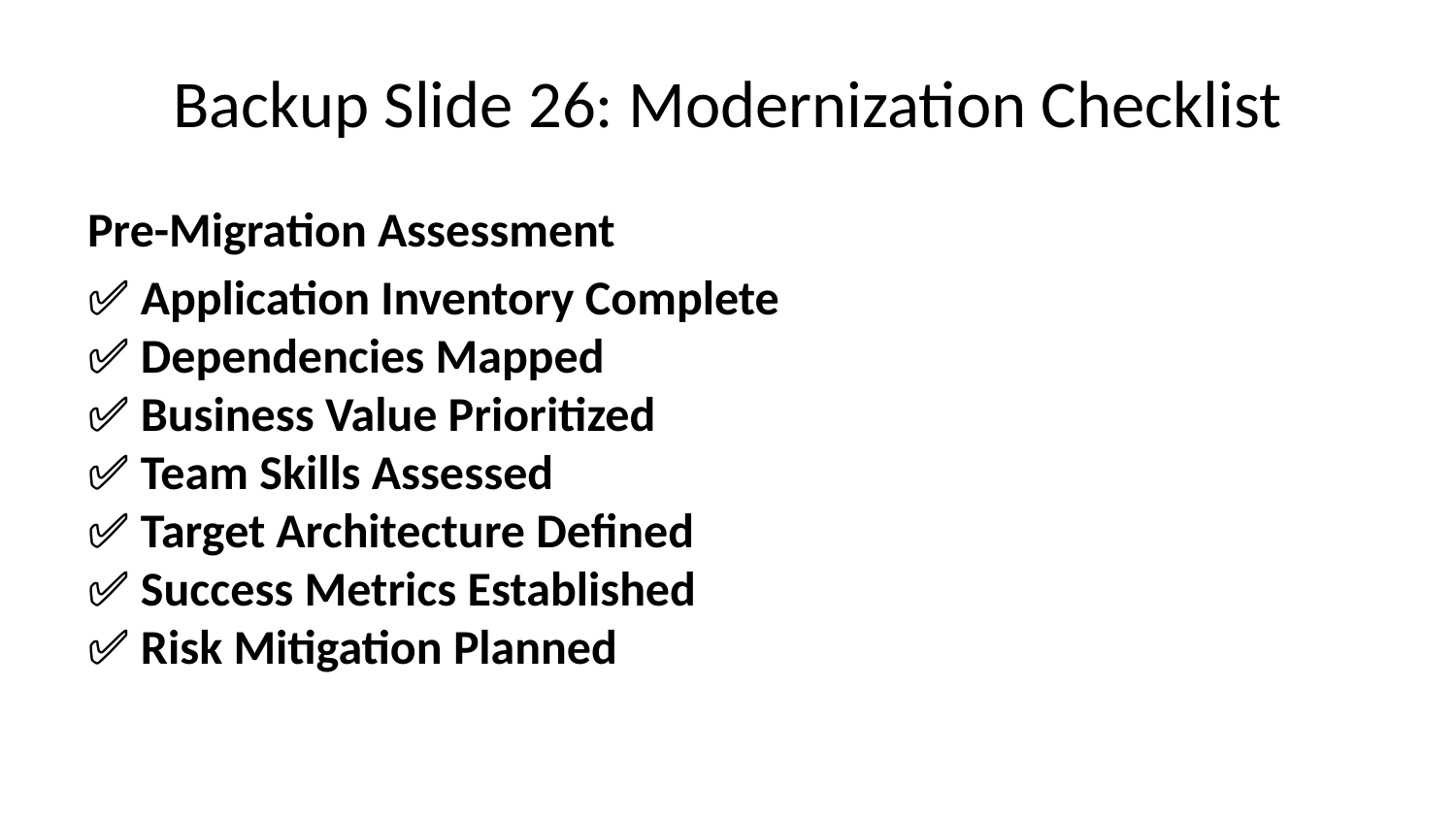

# Backup Slide 26: Modernization Checklist
Pre-Migration Assessment
✅ Application Inventory Complete
✅ Dependencies Mapped
✅ Business Value Prioritized
✅ Team Skills Assessed
✅ Target Architecture Defined
✅ Success Metrics Established
✅ Risk Mitigation Planned